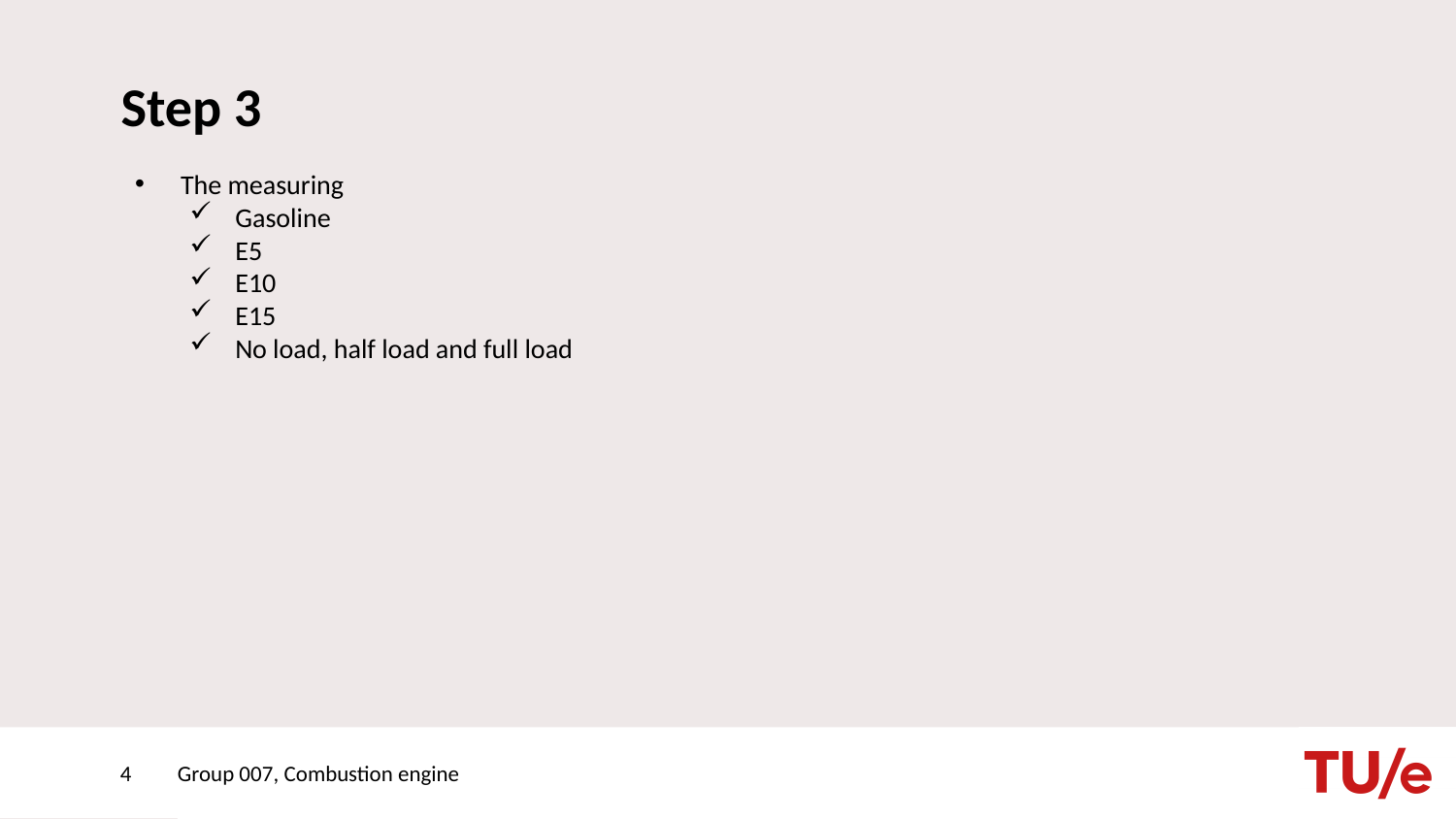

# Step 3
The measuring
Gasoline
E5
E10
E15
No load, half load and full load
4
Group 007, Combustion engine